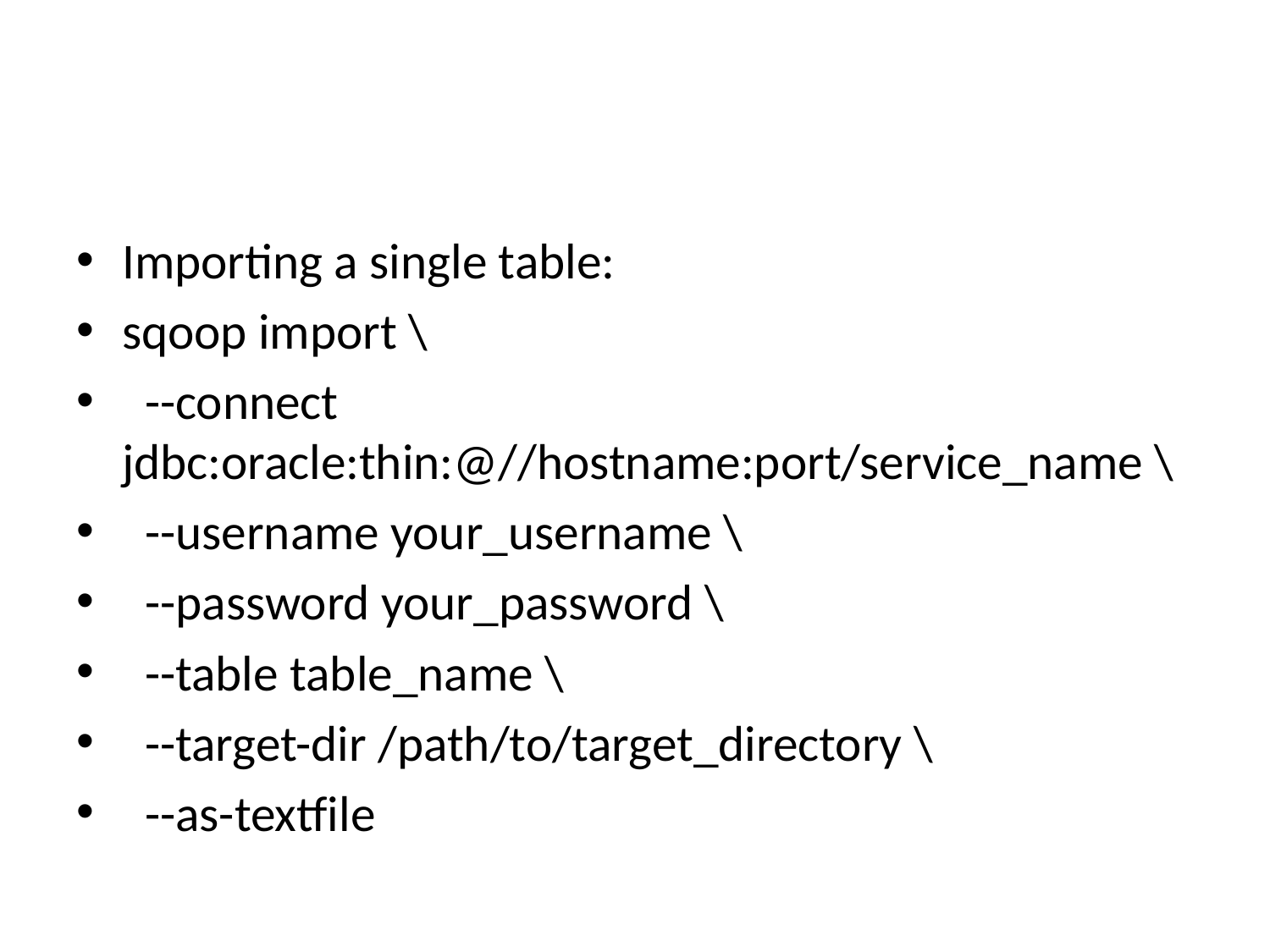

#
Importing a single table:
sqoop import \
  --connect jdbc:oracle:thin:@//hostname:port/service_name \
  --username your_username \
  --password your_password \
  --table table_name \
  --target-dir /path/to/target_directory \
  --as-textfile